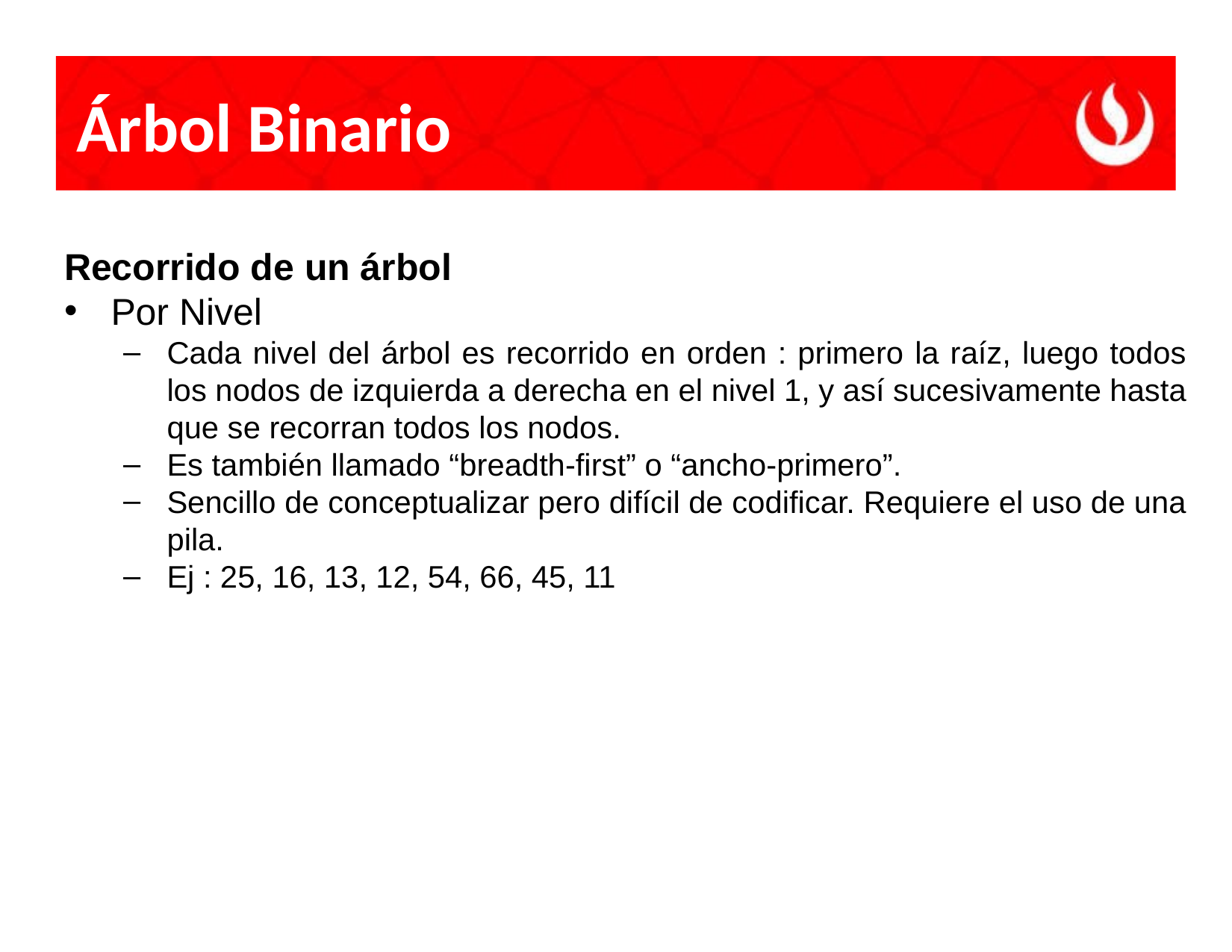

# Árbol Binario
Recorrido de un árbol
Por Nivel
Cada nivel del árbol es recorrido en orden : primero la raíz, luego todos los nodos de izquierda a derecha en el nivel 1, y así sucesivamente hasta que se recorran todos los nodos.
Es también llamado “breadth-first” o “ancho-primero”.
Sencillo de conceptualizar pero difícil de codificar. Requiere el uso de una pila.
Ej : 25, 16, 13, 12, 54, 66, 45, 11